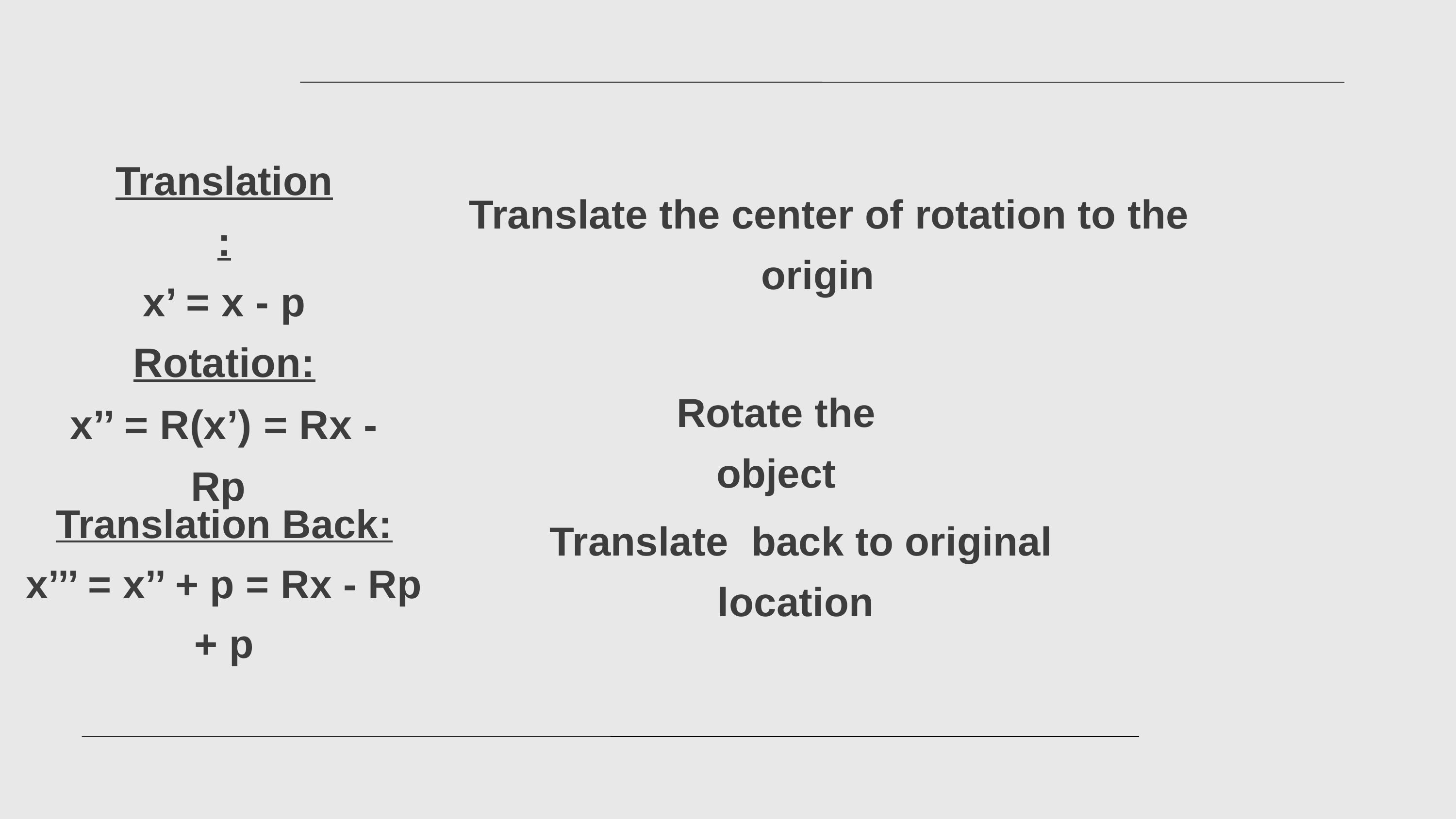

Translation:
x’ = x - p
Translate the center of rotation to the origin
Rotation:
x’’ = R(x’) = Rx - Rp
Rotate the object
Translation Back:
x’’’ = x’’ + p = Rx - Rp + p
Translate  back to original location